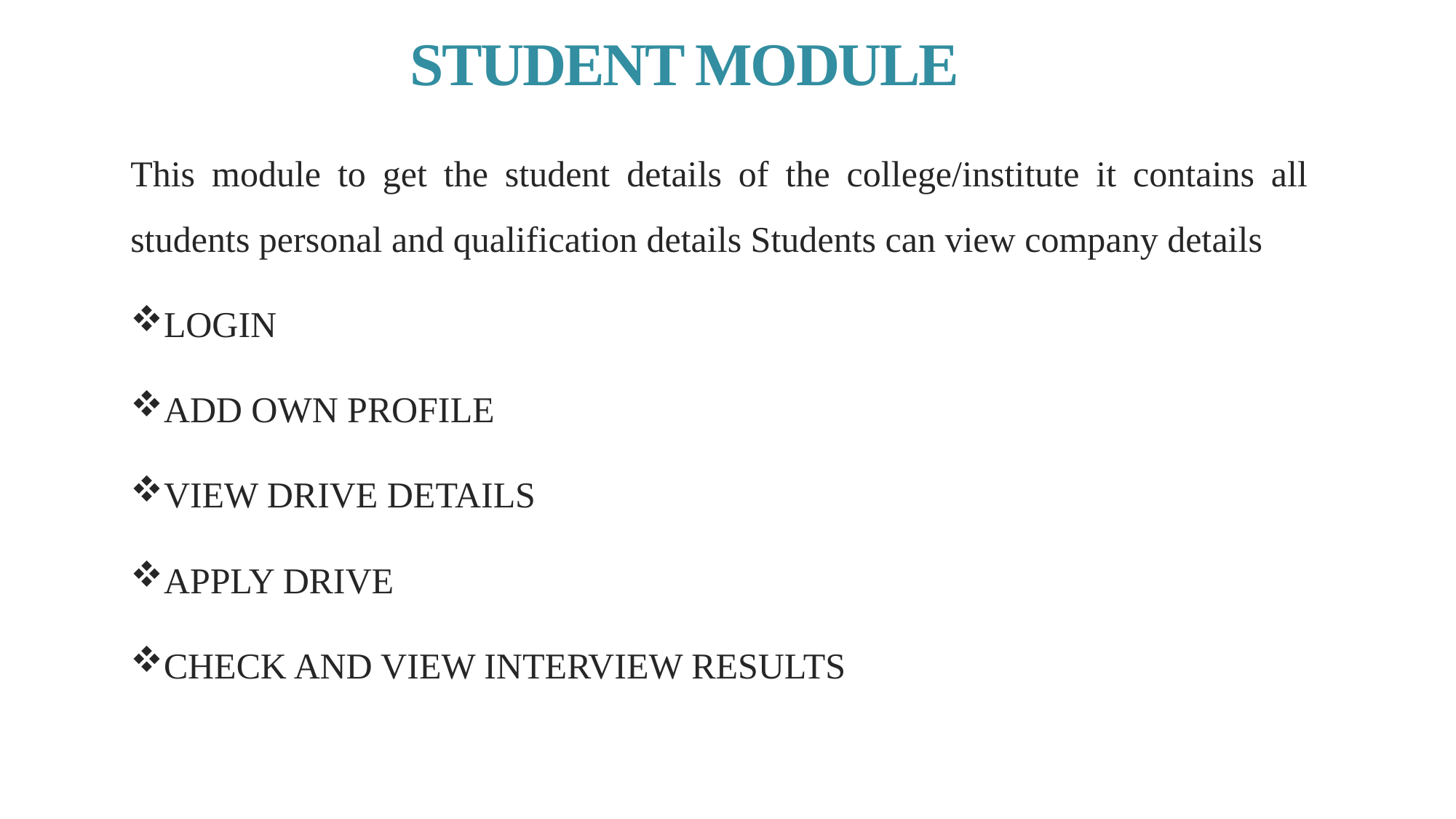

# STUDENT MODULE
This module to get the student details of the college/institute it contains all students personal and qualification details Students can view company details
LOGIN
ADD OWN PROFILE
VIEW DRIVE DETAILS
APPLY DRIVE
CHECK AND VIEW INTERVIEW RESULTS